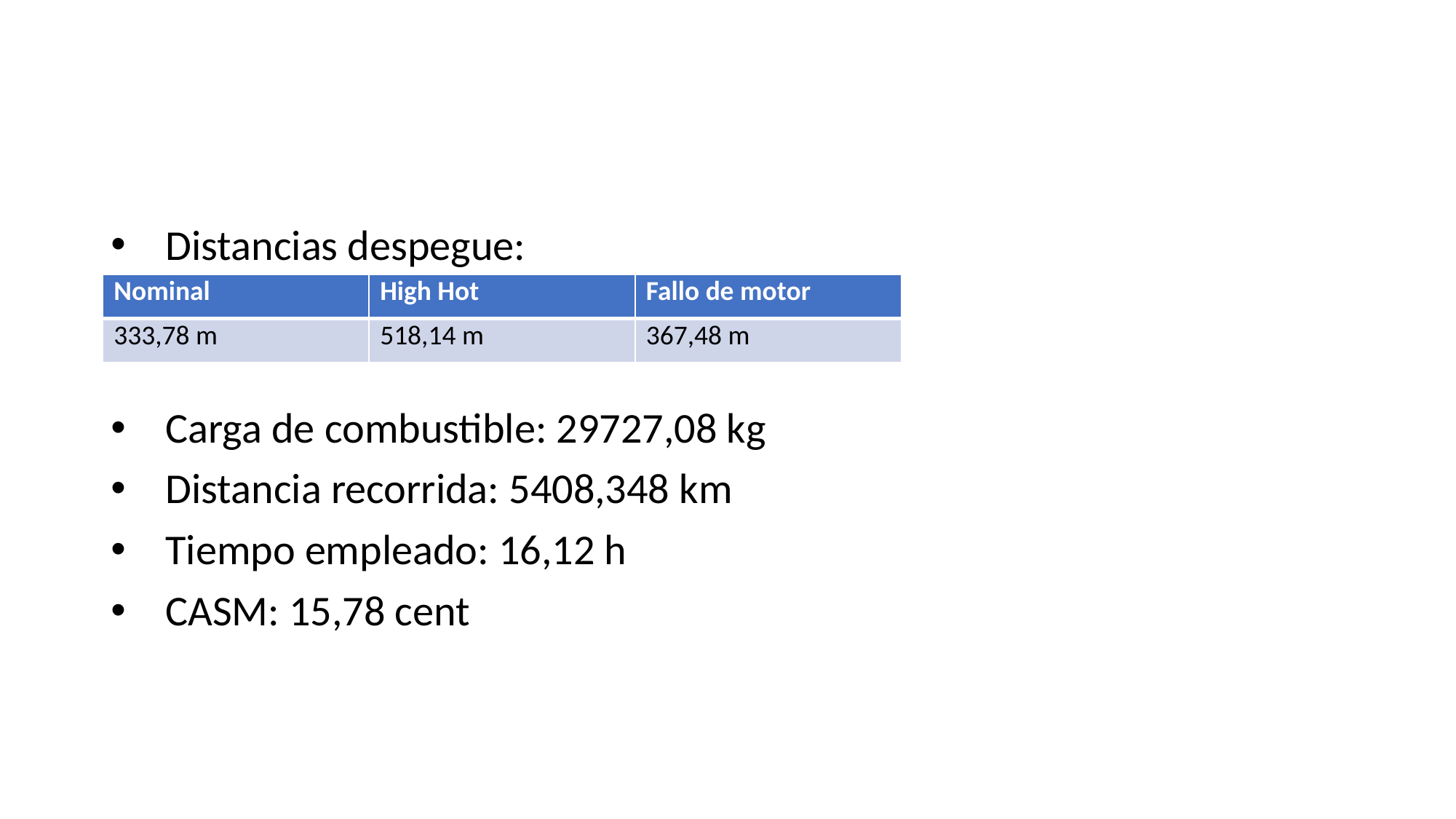

#
Distancias despegue:

Carga de combustible: 29727,08 kg
Distancia recorrida: 5408,348 km
Tiempo empleado: 16,12 h
CASM: 15,78 cent
| Nominal | High Hot | Fallo de motor |
| --- | --- | --- |
| 333,78 m | 518,14 m | 367,48 m |